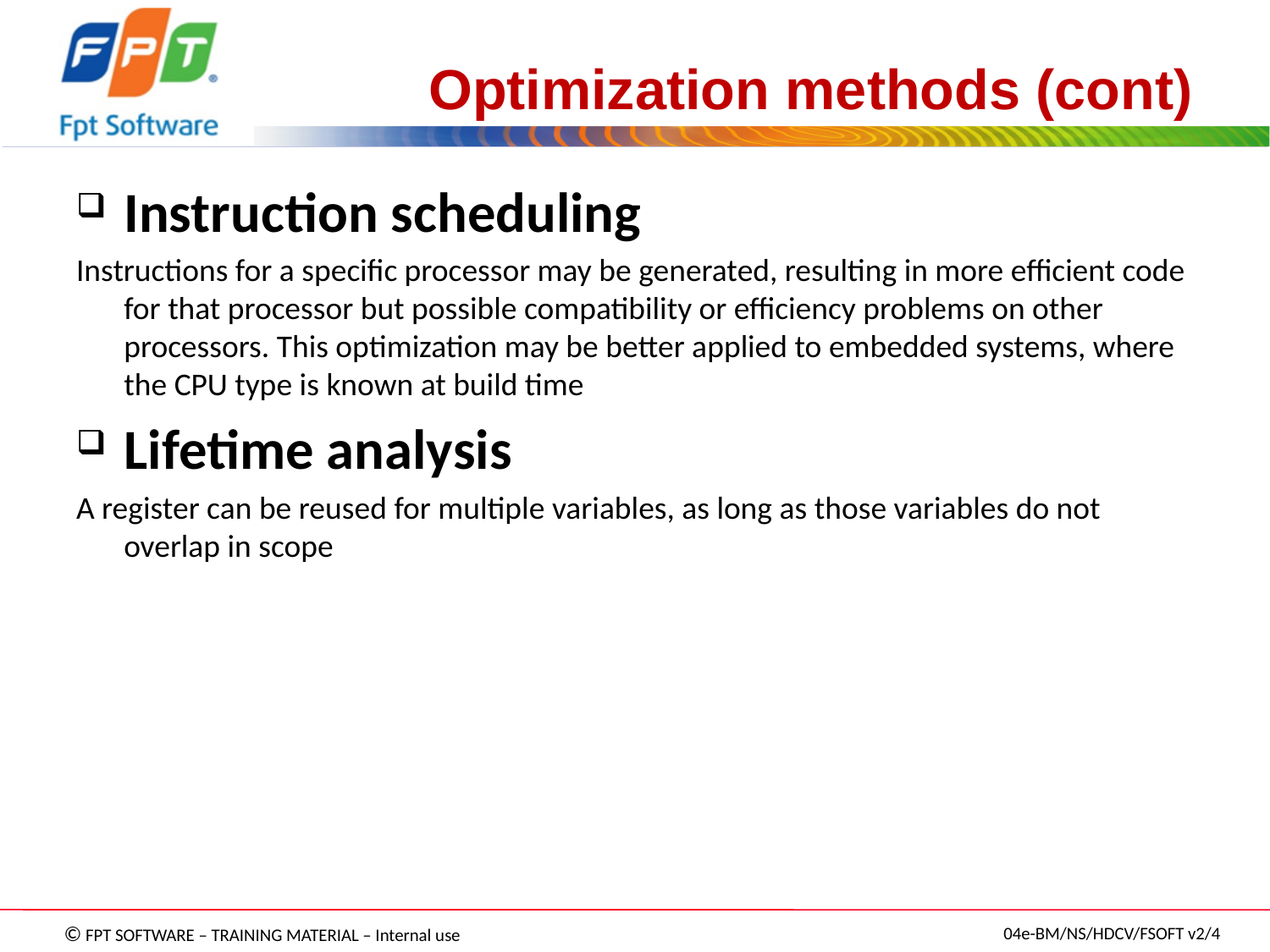

# Optimization methods (cont)
Instruction scheduling
Instructions for a specific processor may be generated, resulting in more efficient code for that processor but possible compatibility or efficiency problems on other processors. This optimization may be better applied to embedded systems, where the CPU type is known at build time
Lifetime analysis
A register can be reused for multiple variables, as long as those variables do not overlap in scope